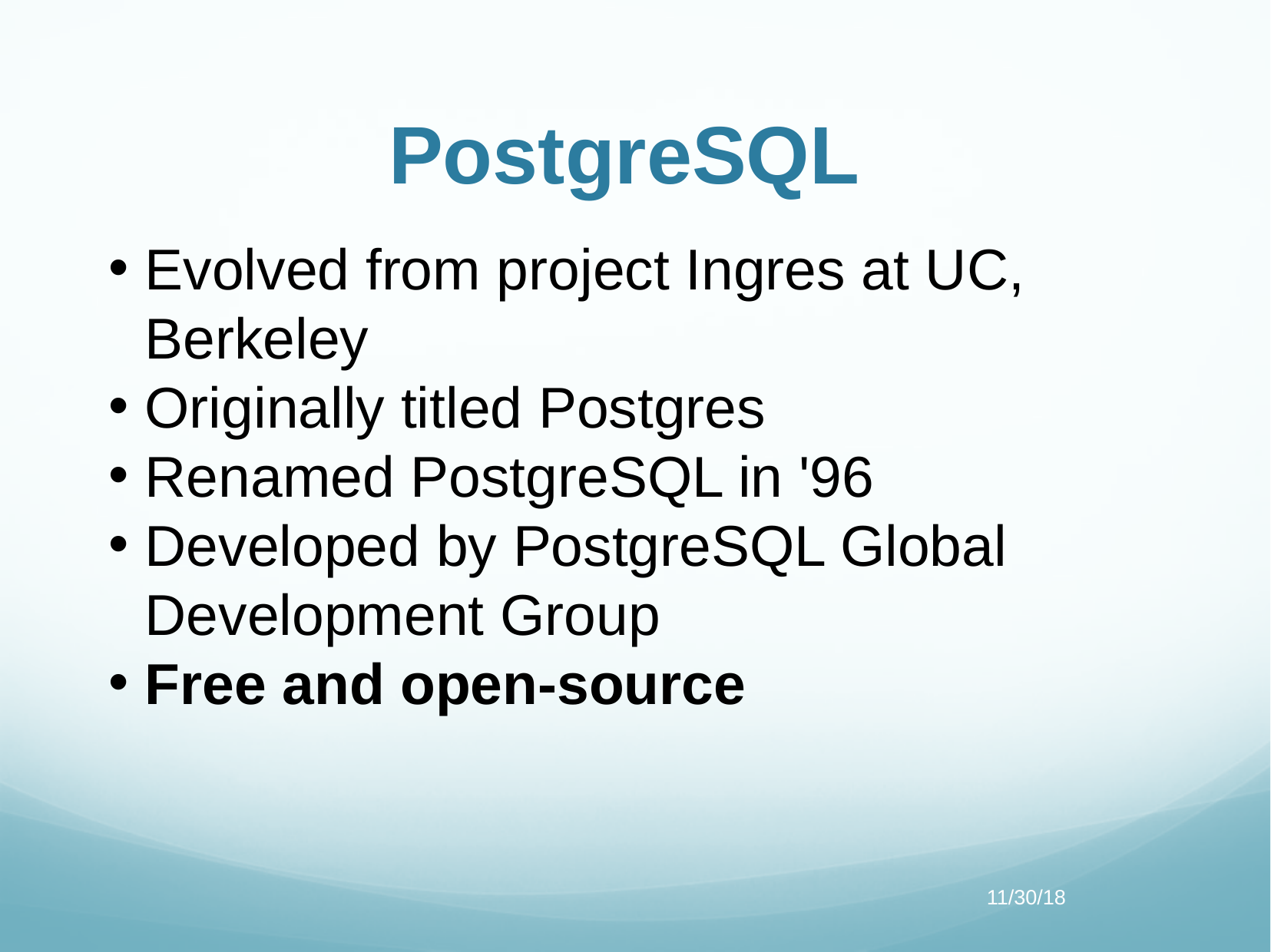

# PostgreSQL
Evolved from project Ingres at UC, Berkeley
Originally titled Postgres
Renamed PostgreSQL in '96
Developed by PostgreSQL Global Development Group
Free and open-source
Web Sys I
11/30/18
2